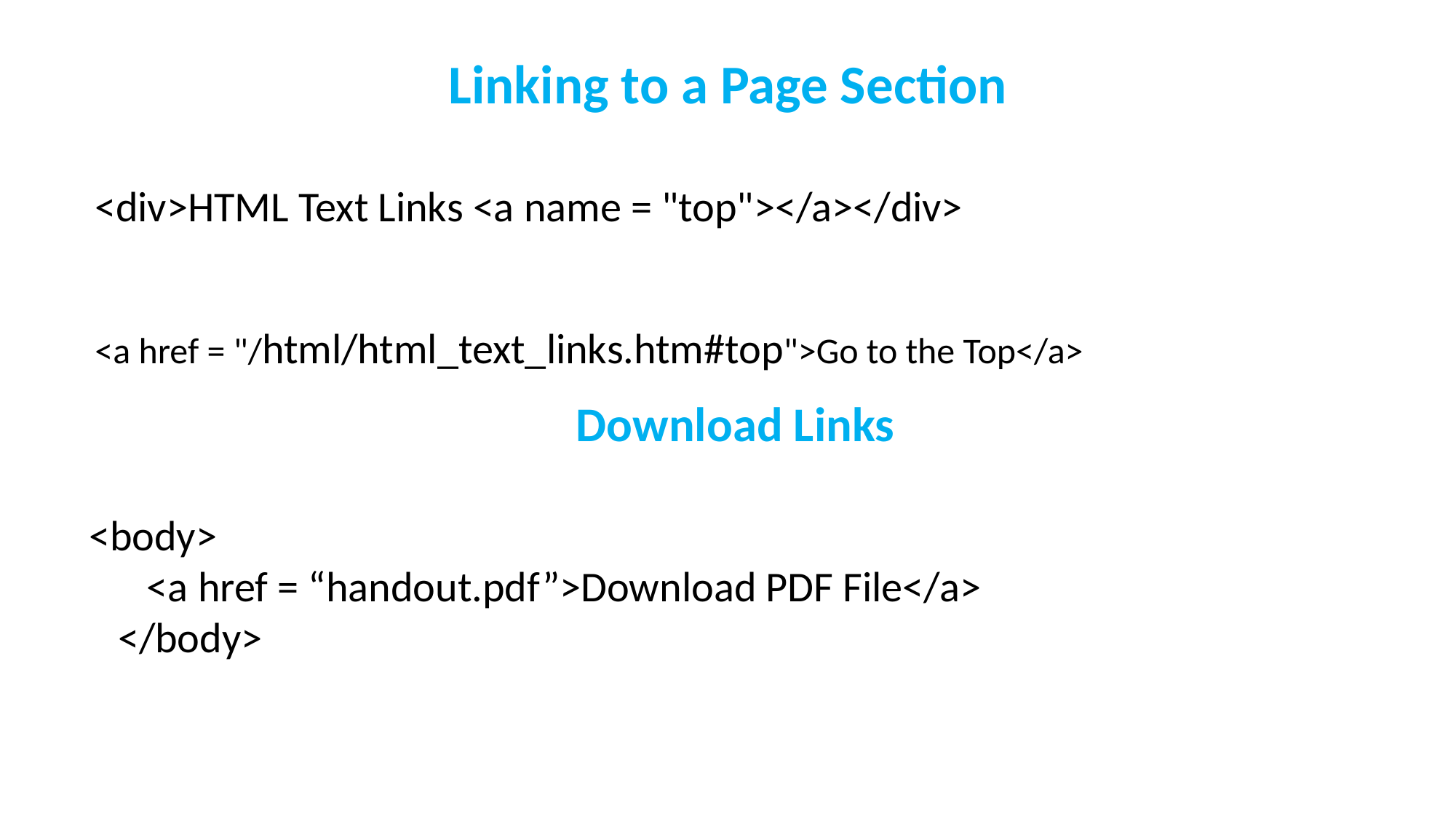

Linking to a Page Section
<div>HTML Text Links <a name = "top"></a></div>
<a href = "/html/html_text_links.htm#top">Go to the Top</a>
Download Links
<body>
      <a href = “handout.pdf”>Download PDF File</a>
   </body>